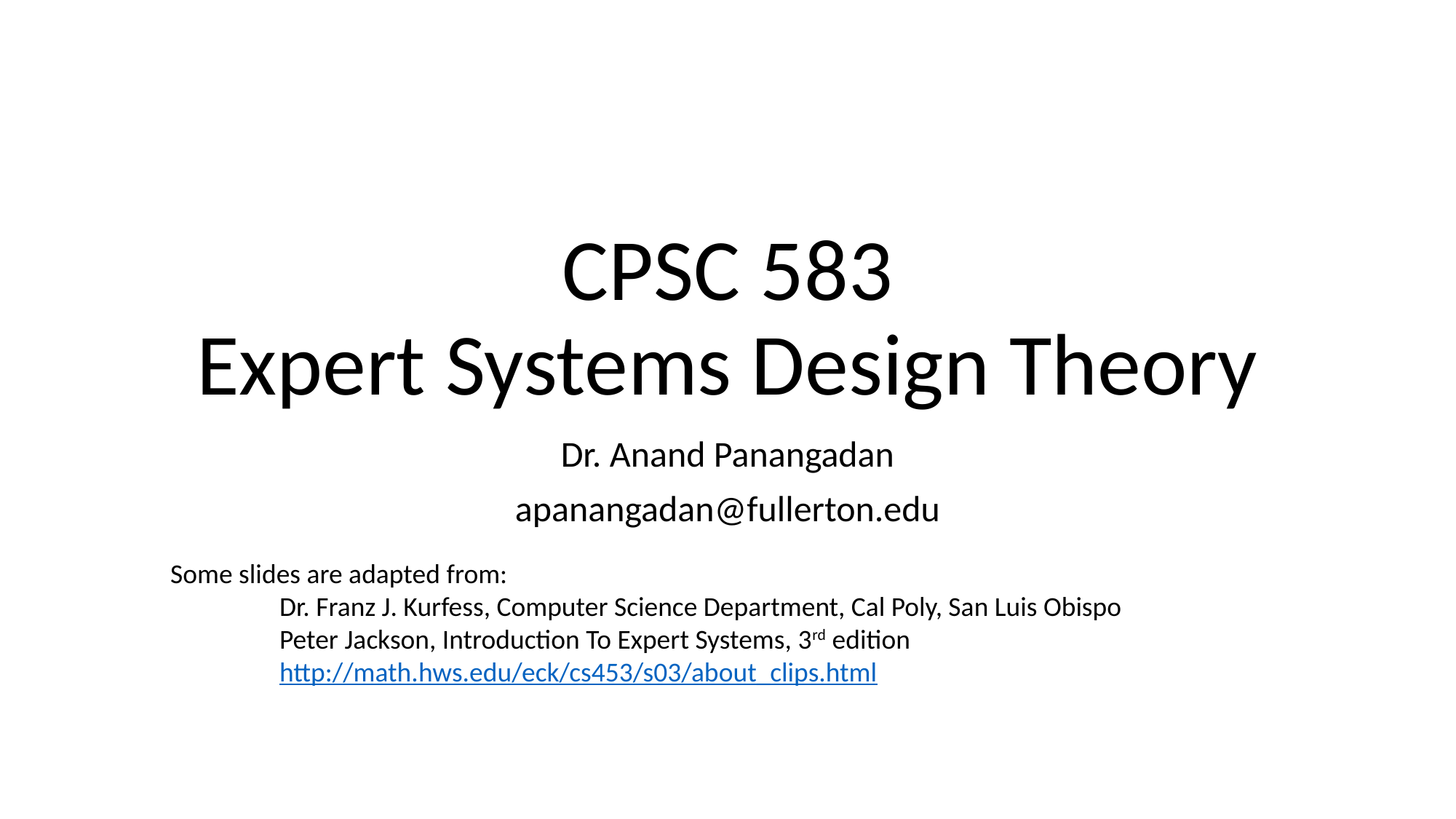

# CPSC 583 Expert Systems Design Theory
Dr. Anand Panangadan
apanangadan@fullerton.edu
Some slides are adapted from:
	Dr. Franz J. Kurfess, Computer Science Department, Cal Poly, San Luis Obispo
	Peter Jackson, Introduction To Expert Systems, 3rd edition
	http://math.hws.edu/eck/cs453/s03/about_clips.html